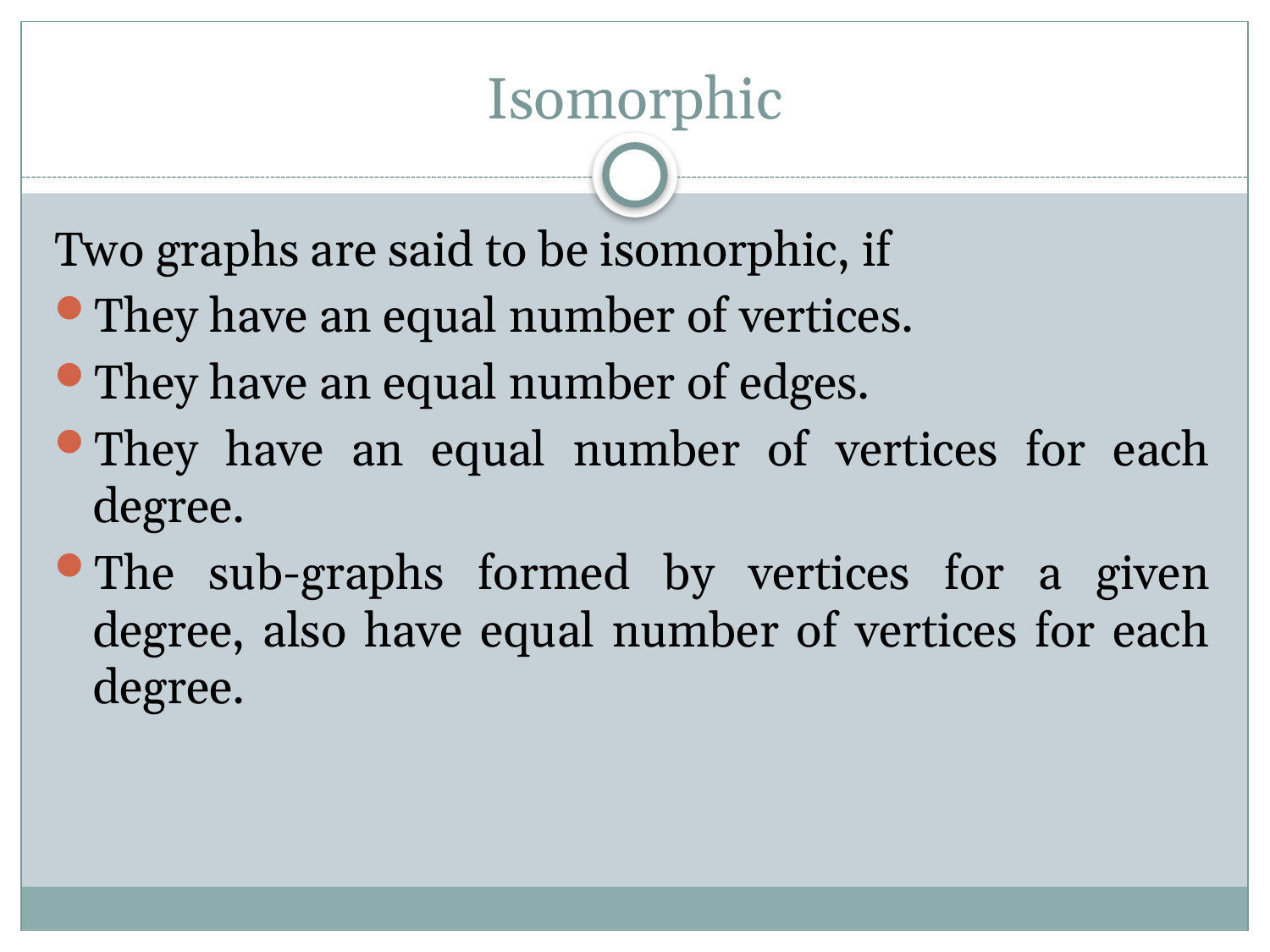

# Isomorphic
Two graphs are said to be isomorphic, if
They have an equal number of vertices.
They have an equal number of edges.
They have an equal number of vertices for each degree.
The sub-graphs formed by vertices for a given degree, also have equal number of vertices for each degree.